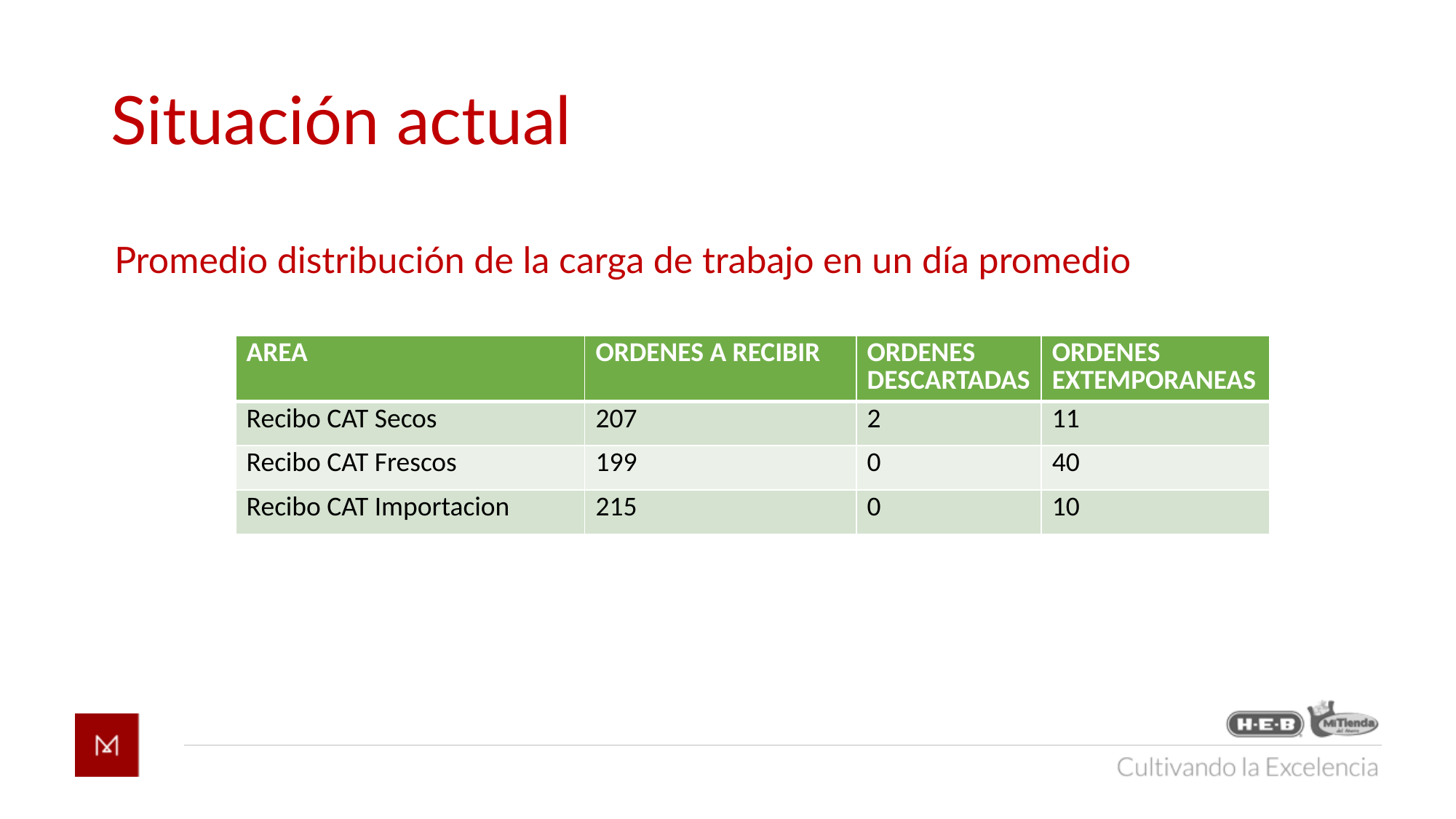

Situación actual
# Promedio distribución de la carga de trabajo en un día promedio
| AREA | ORDENES A RECIBIR | ORDENES DESCARTADAS | ORDENES EXTEMPORANEAS |
| --- | --- | --- | --- |
| Recibo CAT Secos | 207 | 2 | 11 |
| Recibo CAT Frescos | 199 | 0 | 40 |
| Recibo CAT Importacion | 215 | 0 | 10 |